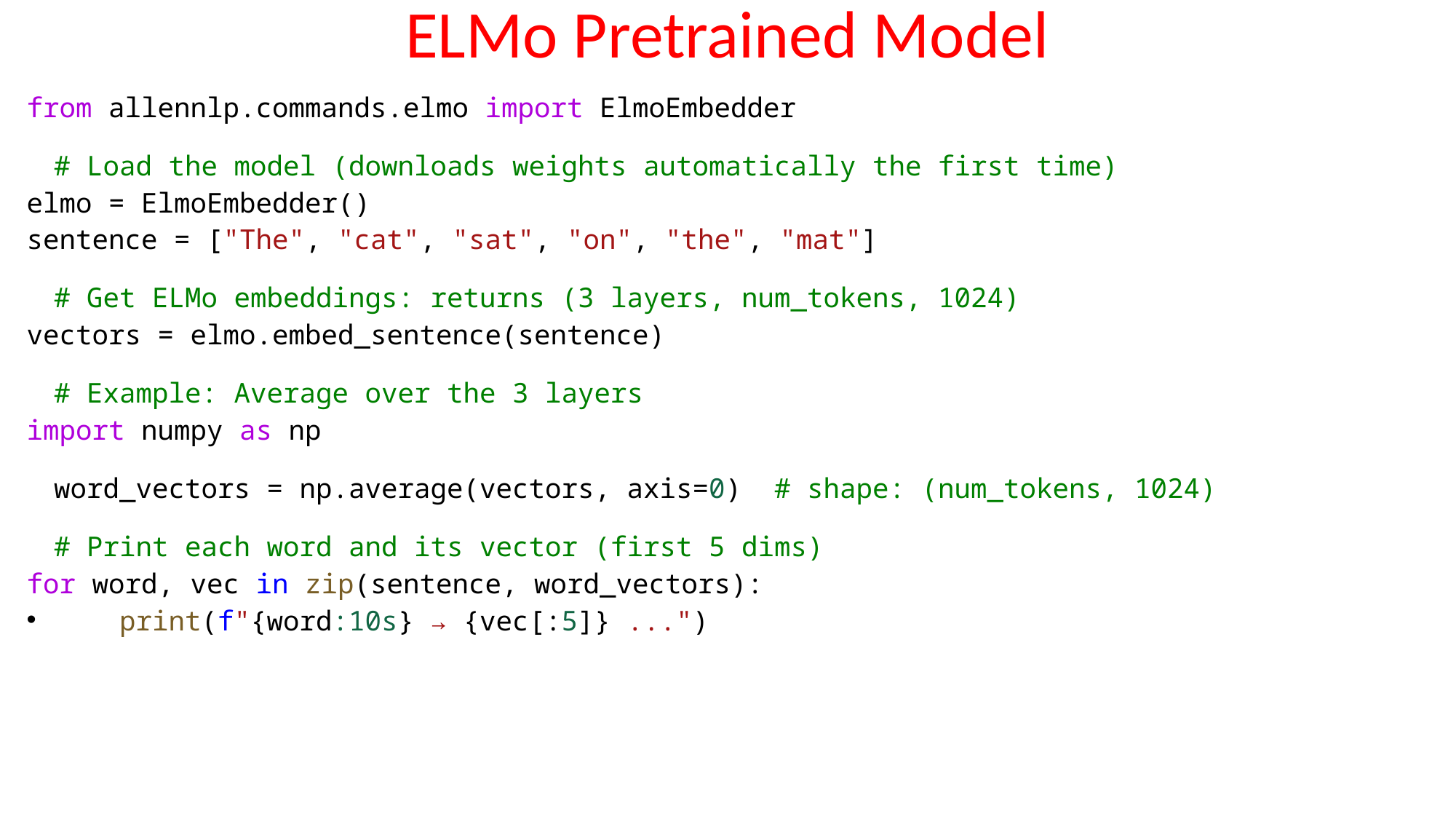

# ELMo Pretrained Model
from allennlp.commands.elmo import ElmoEmbedder
# Load the model (downloads weights automatically the first time)
elmo = ElmoEmbedder()
sentence = ["The", "cat", "sat", "on", "the", "mat"]
# Get ELMo embeddings: returns (3 layers, num_tokens, 1024)
vectors = elmo.embed_sentence(sentence)
# Example: Average over the 3 layers
import numpy as np
word_vectors = np.average(vectors, axis=0)  # shape: (num_tokens, 1024)
# Print each word and its vector (first 5 dims)
for word, vec in zip(sentence, word_vectors):
    print(f"{word:10s} → {vec[:5]} ...")